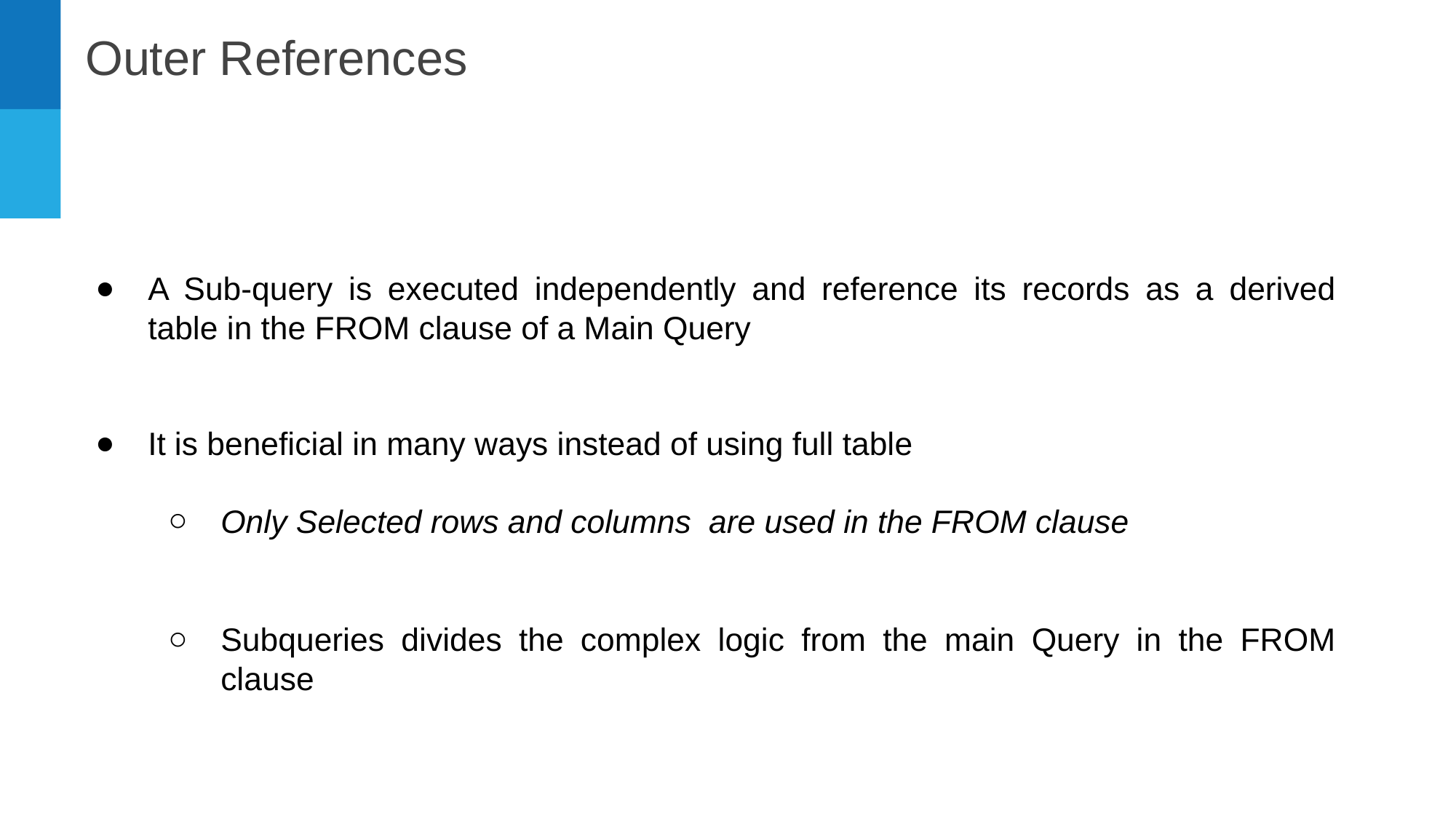

Outer References

A Sub-query is executed independently and reference its records as a derived table in the FROM clause of a Main Query

It is beneficial in many ways instead of using full table

Only Selected rows and columns  are used in the FROM clause

Subqueries divides the complex logic from the main Query in the FROM clause